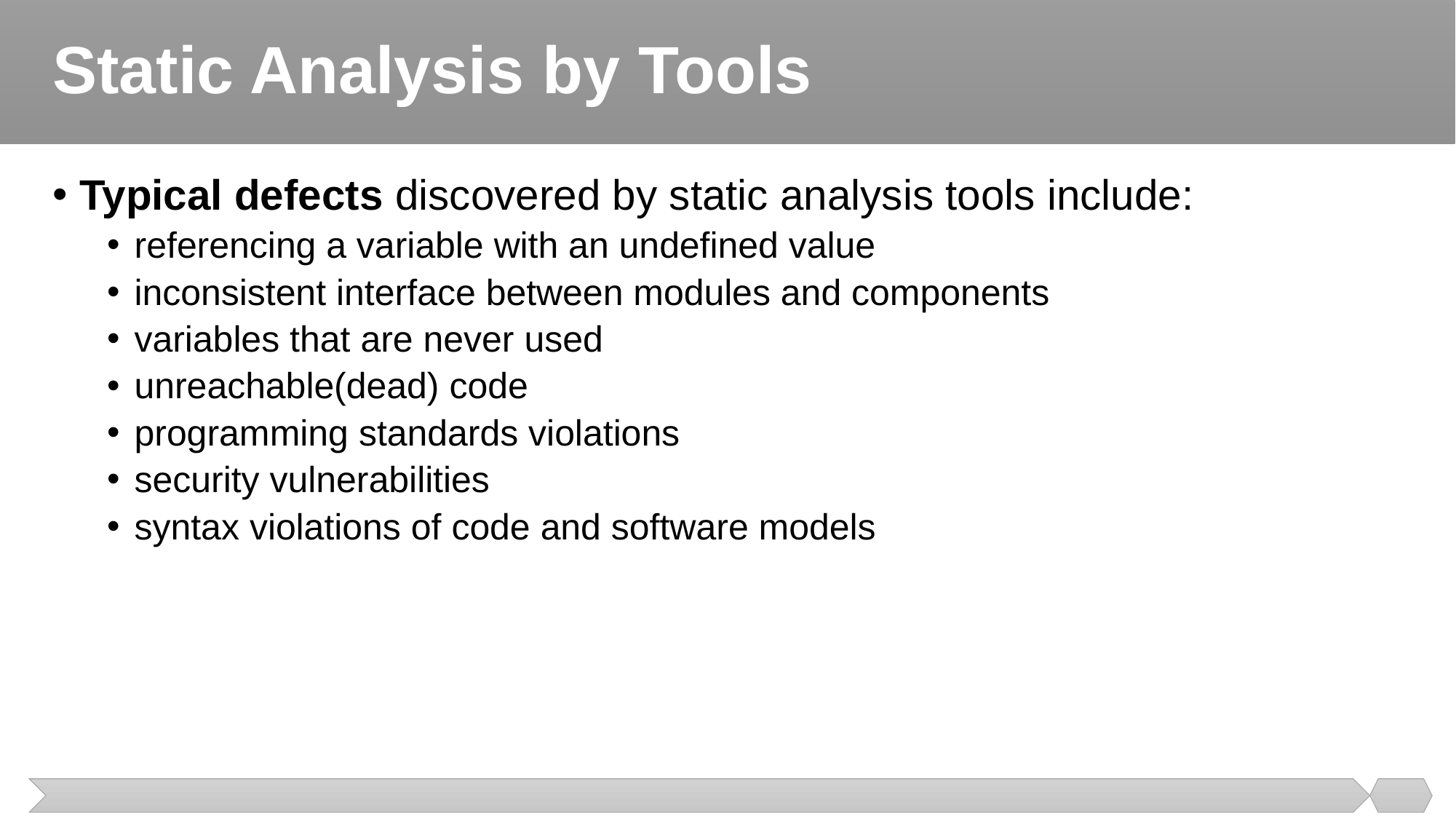

# Static Analysis by Tools
Typical defects discovered by static analysis tools include:
referencing a variable with an undefined value
inconsistent interface between modules and components
variables that are never used
unreachable(dead) code
programming standards violations
security vulnerabilities
syntax violations of code and software models